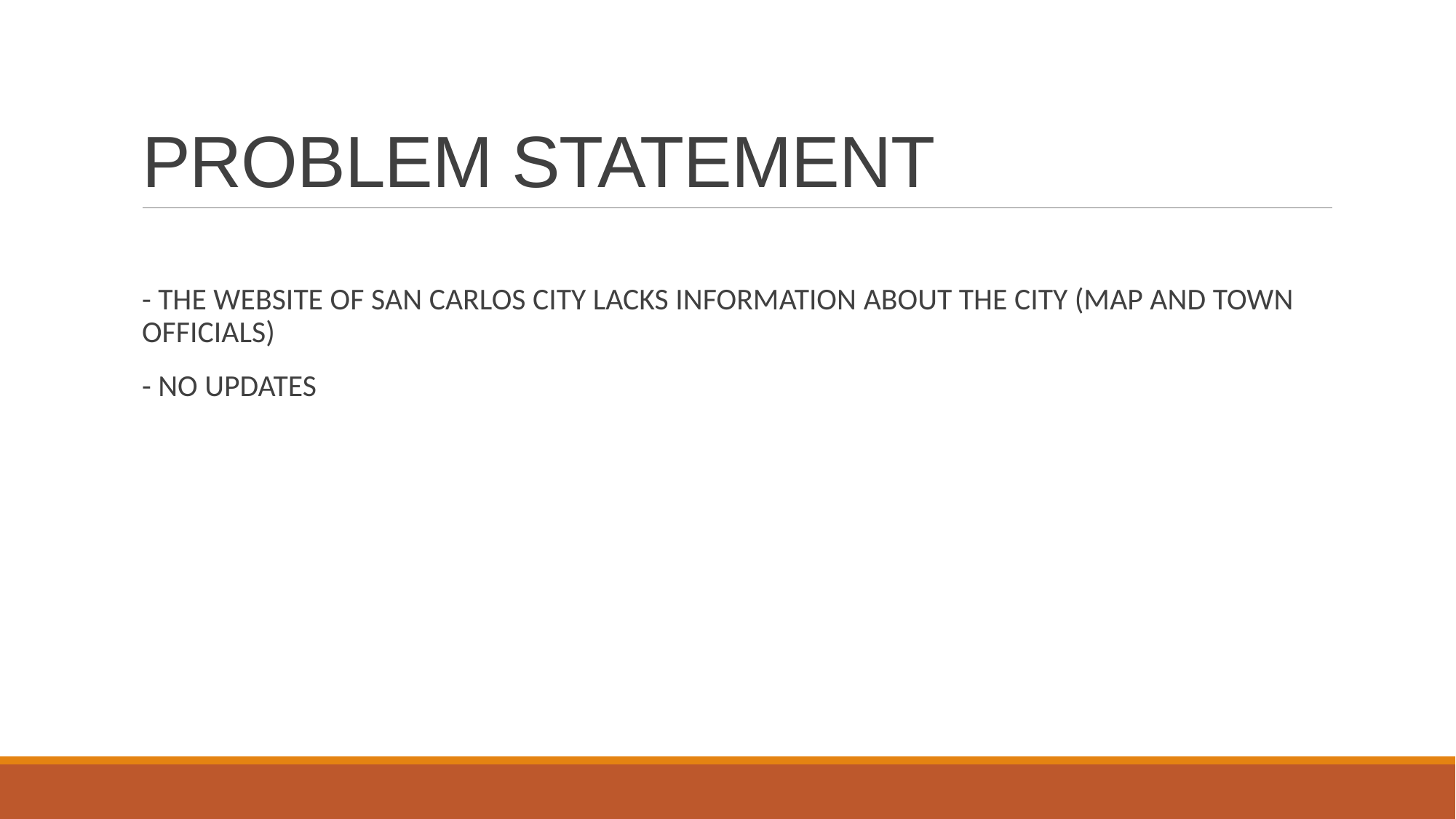

# PROBLEM STATEMENT

- THE WEBSITE OF SAN CARLOS CITY LACKS INFORMATION ABOUT THE CITY (MAP AND TOWN OFFICIALS)
- NO UPDATES